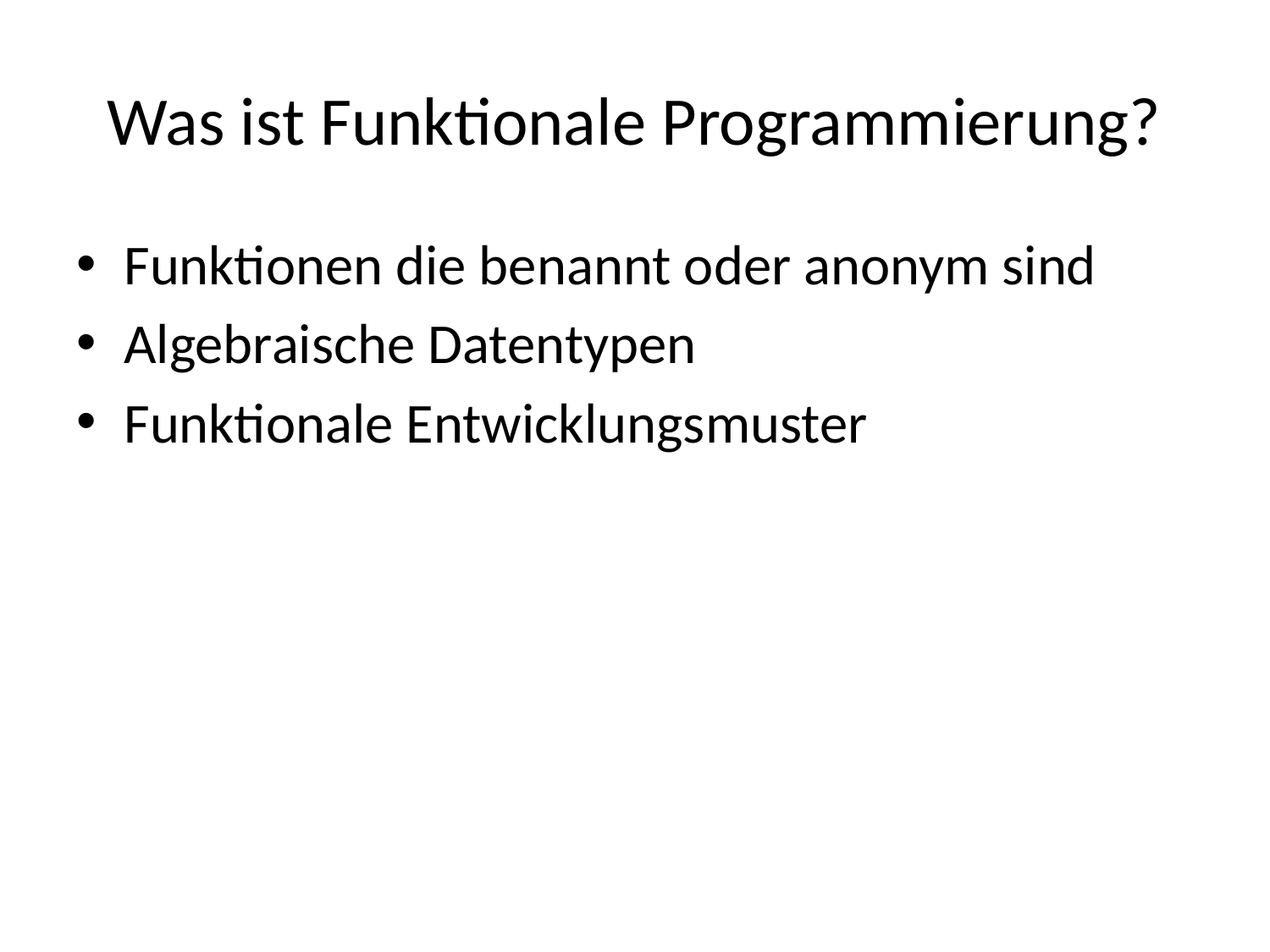

# Was ist Funktionale Programmierung?
Funktionen die benannt oder anonym sind
Algebraische Datentypen
Funktionale Entwicklungsmuster